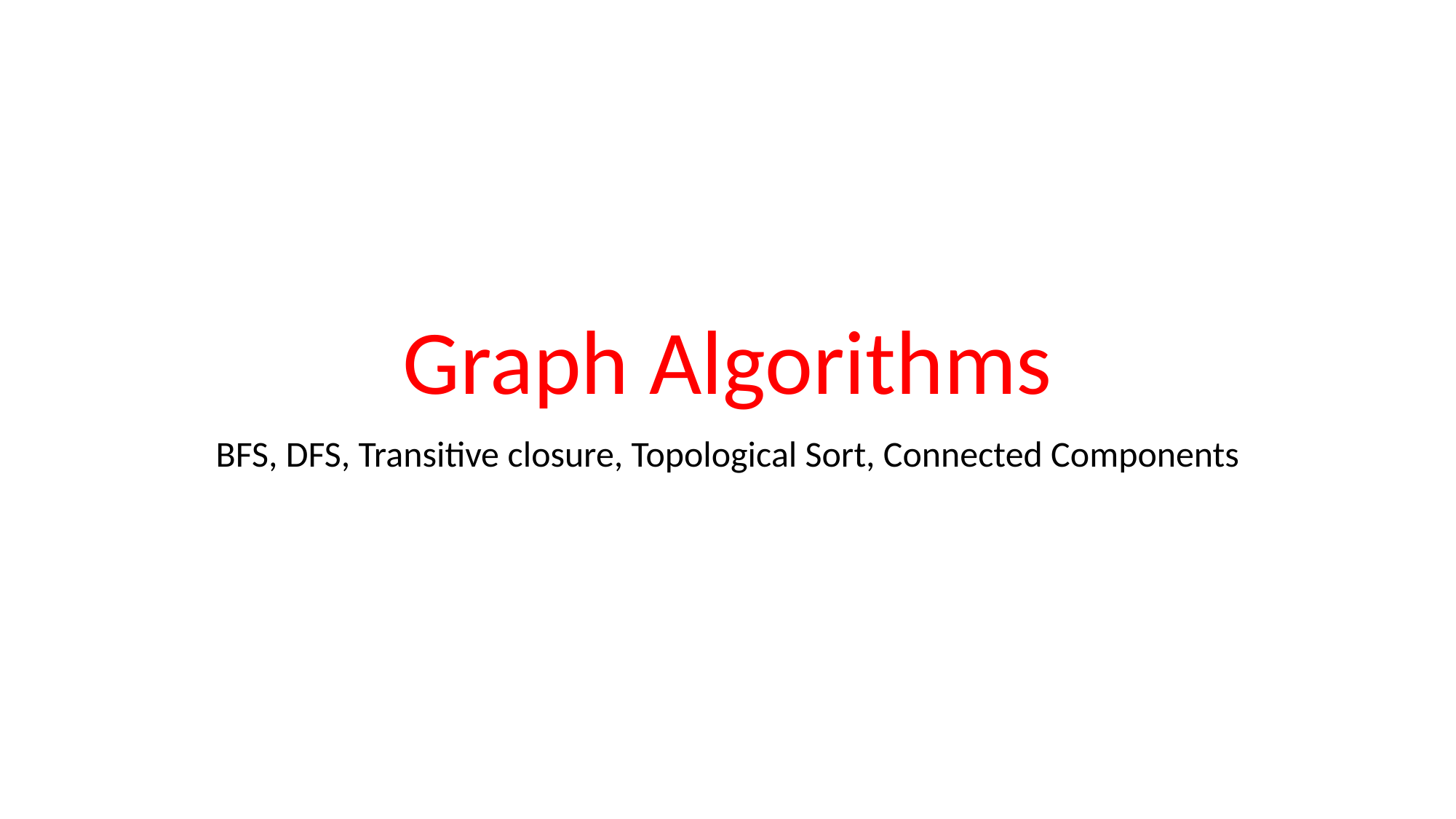

# Graph Algorithms
BFS, DFS, Transitive closure, Topological Sort, Connected Components